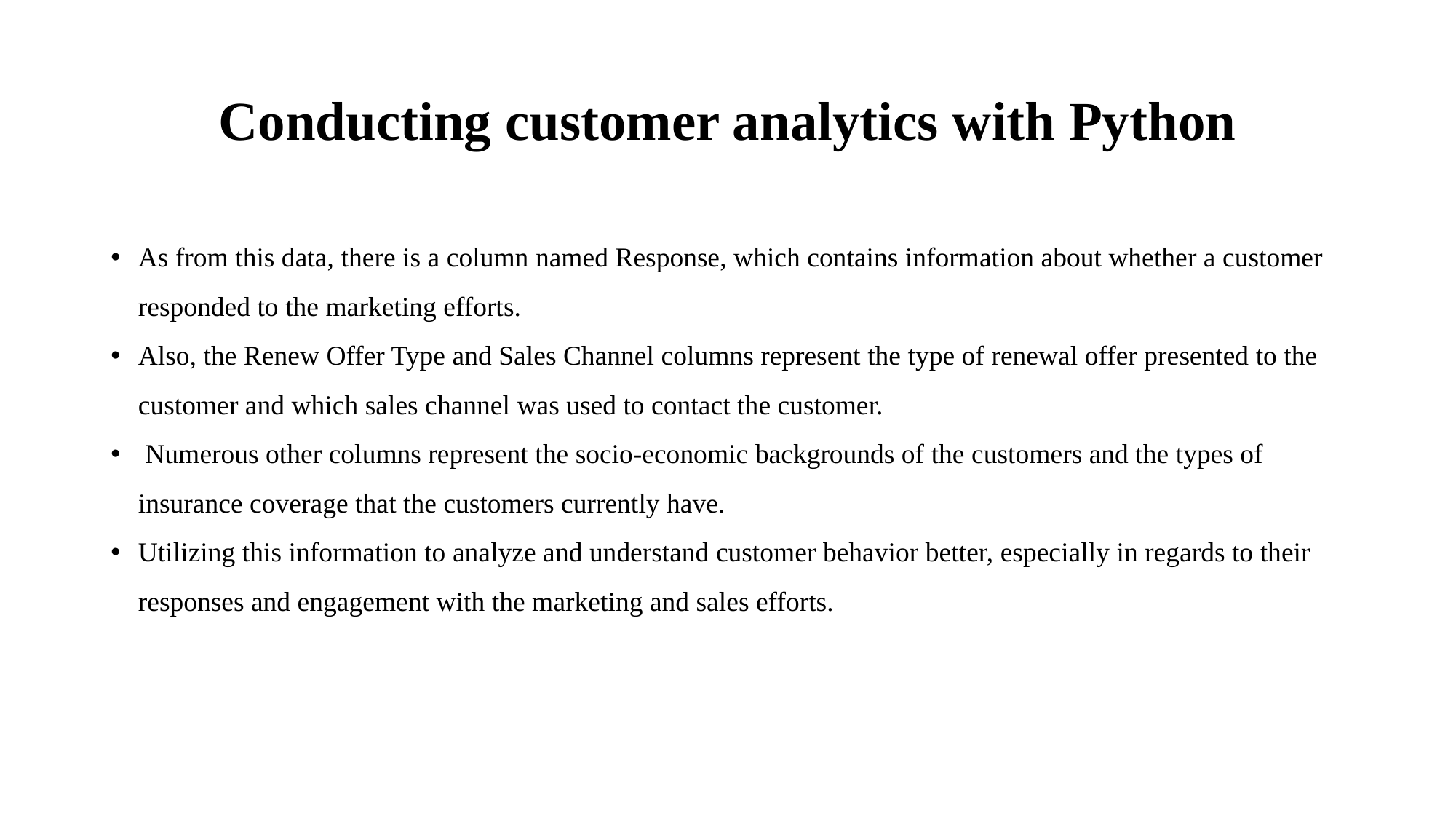

# Conducting customer analytics with Python
As from this data, there is a column named Response, which contains information about whether a customer responded to the marketing efforts.
Also, the Renew Offer Type and Sales Channel columns represent the type of renewal offer presented to the customer and which sales channel was used to contact the customer.
 Numerous other columns represent the socio-economic backgrounds of the customers and the types of insurance coverage that the customers currently have.
Utilizing this information to analyze and understand customer behavior better, especially in regards to their responses and engagement with the marketing and sales efforts.